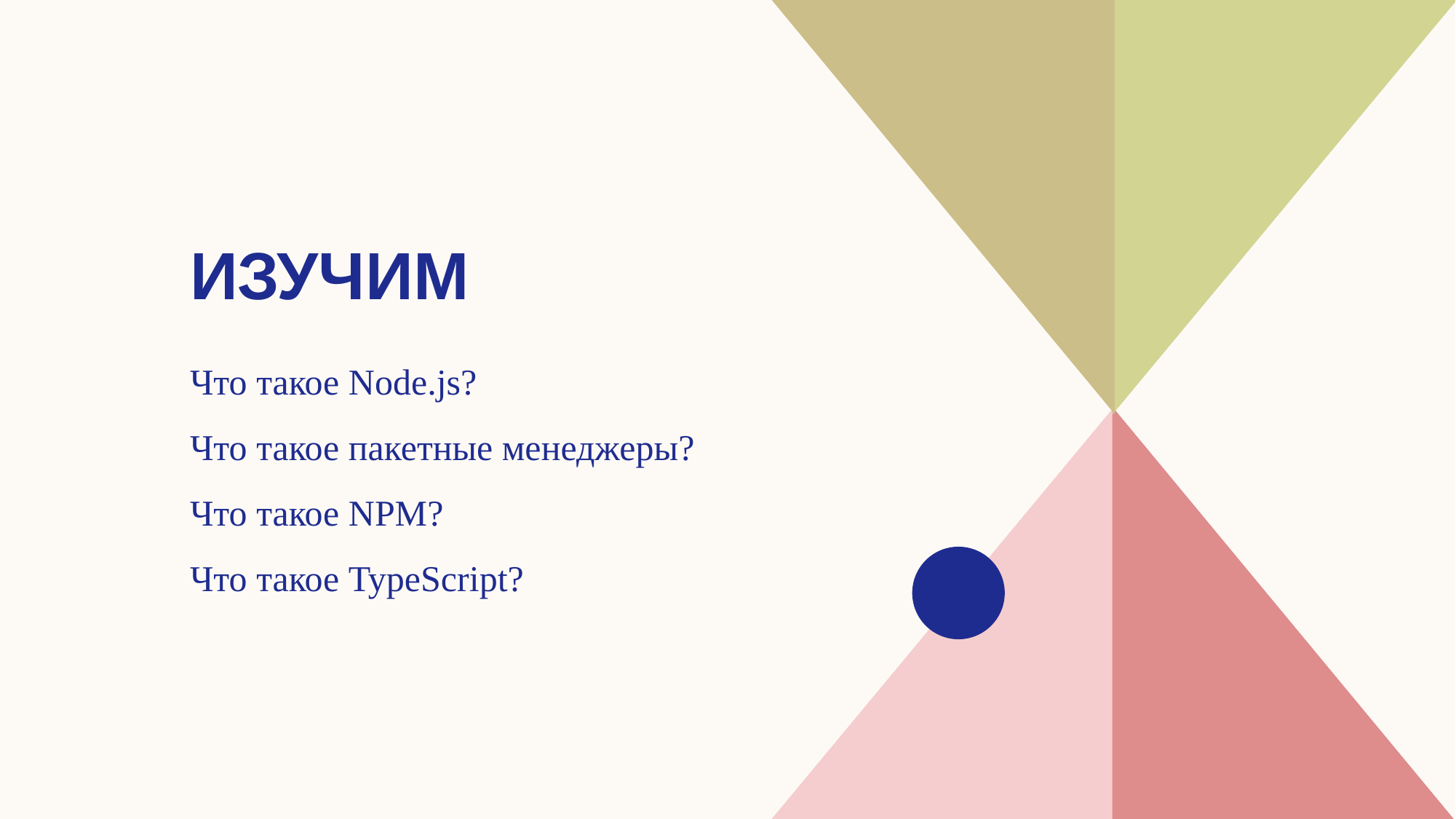

# Изучим
Что такое Node.js?
Что такое пакетные менеджеры?
Что такое NPM?
Что такое TypeScript?